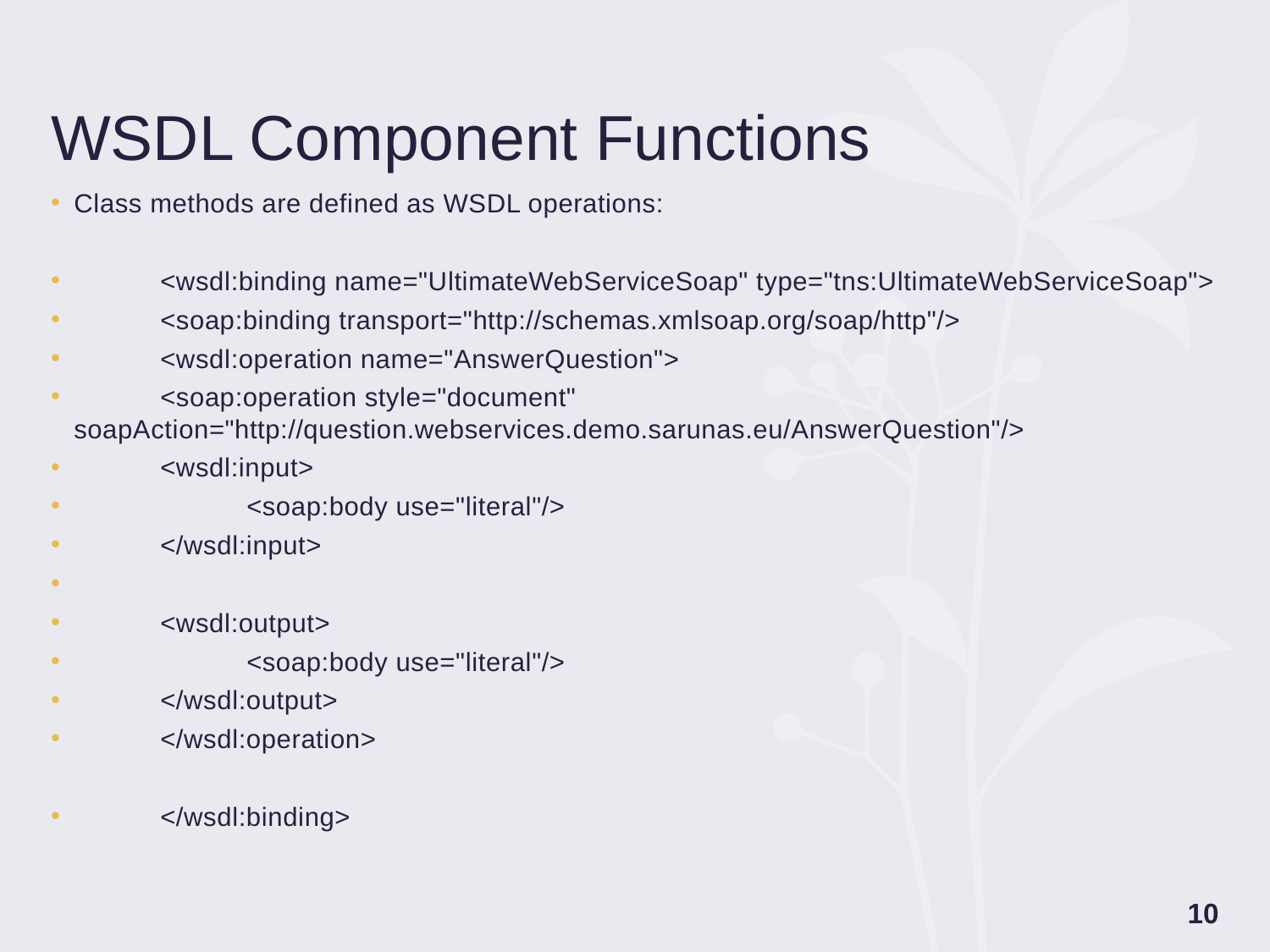

# WSDL Component Functions
Class methods are defined as WSDL operations:

	<wsdl:binding name="UltimateWebServiceSoap" type="tns:UltimateWebServiceSoap">
		<soap:binding transport="http://schemas.xmlsoap.org/soap/http"/>
		<wsdl:operation name="AnswerQuestion">
			<soap:operation style="document" soapAction="http://question.webservices.demo.sarunas.eu/AnswerQuestion"/>
			<wsdl:input>
    	    			<soap:body use="literal"/>
			</wsdl:input>

			<wsdl:output>
    	    	<soap:body use="literal"/>
			</wsdl:output>
		</wsdl:operation>

	</wsdl:binding>

10